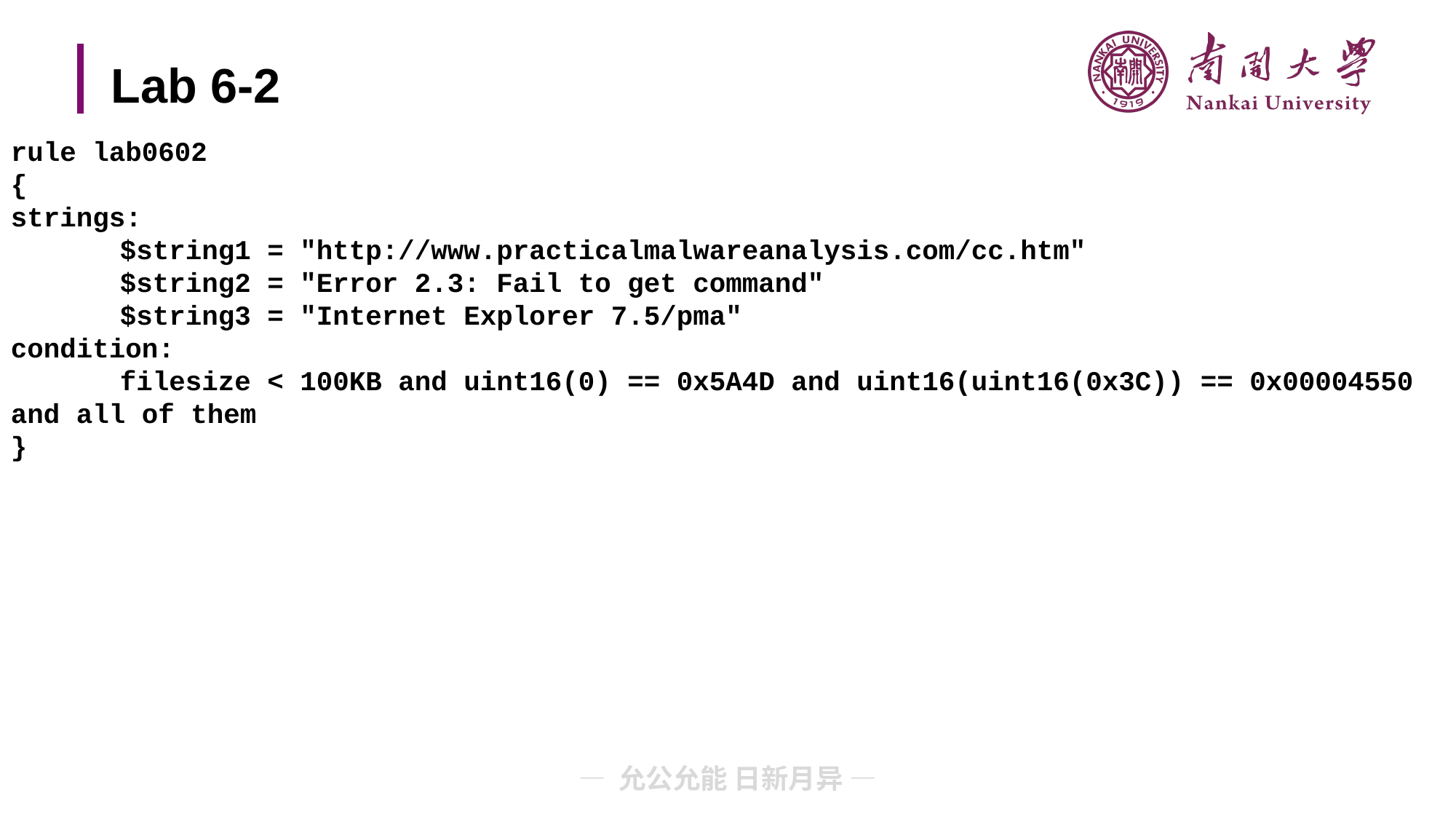

# Lab 6-2
rule lab0602
{
strings:
	$string1 = "http://www.practicalmalwareanalysis.com/cc.htm"
	$string2 = "Error 2.3: Fail to get command"
	$string3 = "Internet Explorer 7.5/pma"
condition:
	filesize < 100KB and uint16(0) == 0x5A4D and uint16(uint16(0x3C)) == 0x00004550 and all of them
}